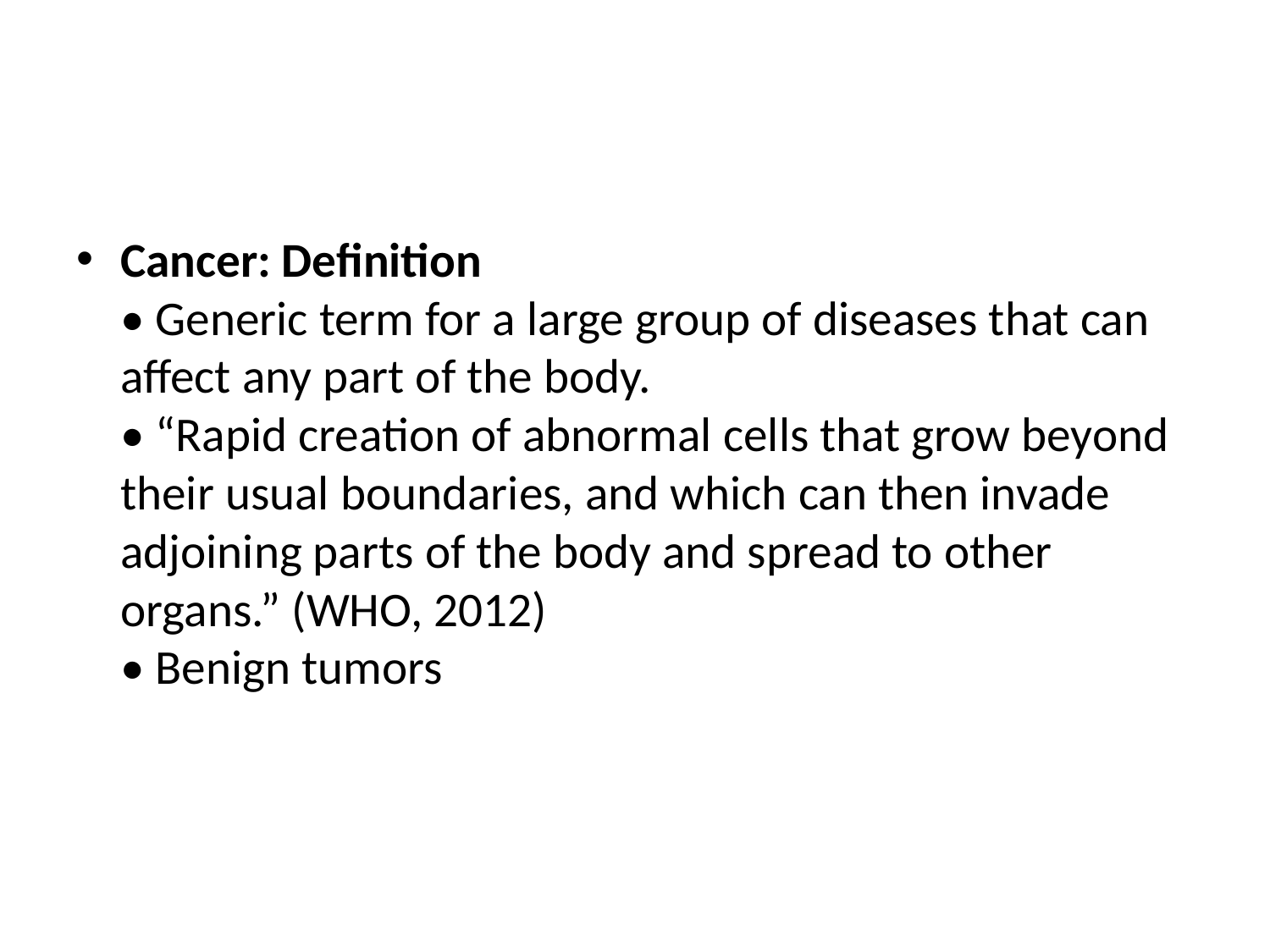

Cancer: Definition
• Generic term for a large group of diseases that can
affect any part of the body.
• “Rapid creation of abnormal cells that grow beyond
their usual boundaries, and which can then invade
adjoining parts of the body and spread to other
organs.” (WHO, 2012)
• Benign tumors